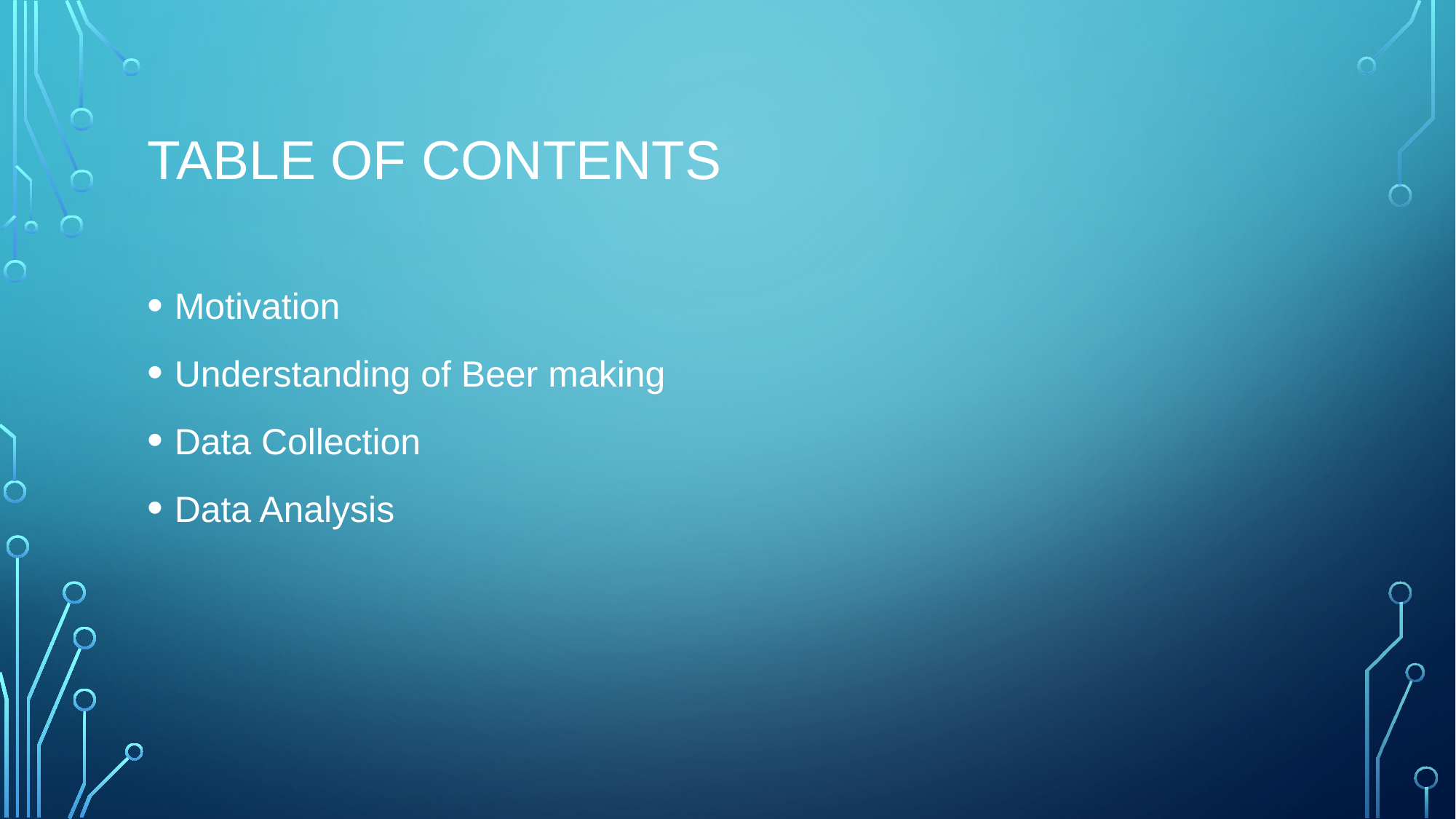

# Table of Contents
Motivation
Understanding of Beer making
Data Collection
Data Analysis